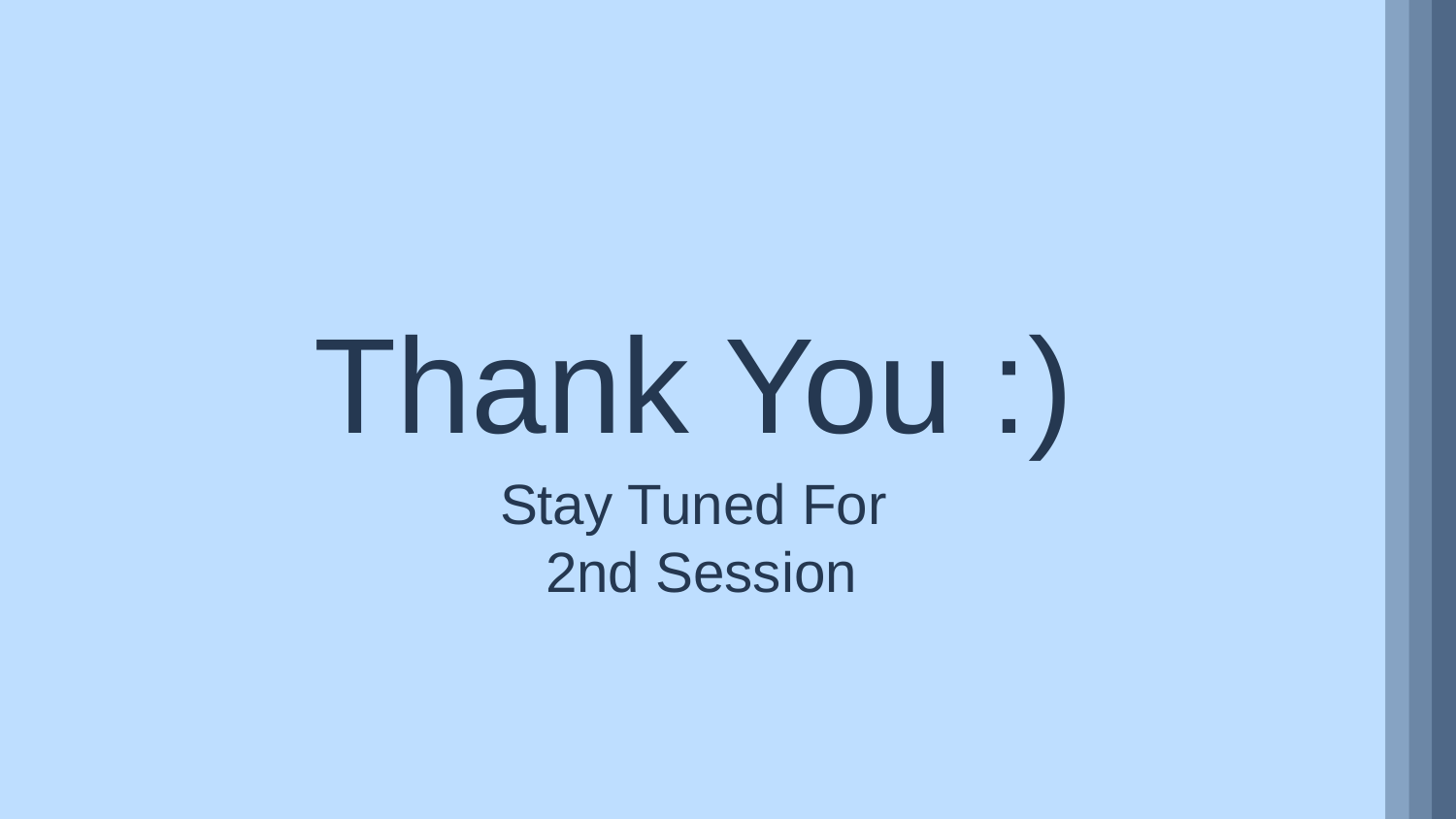

Thank You :)
Stay Tuned For
 2nd Session